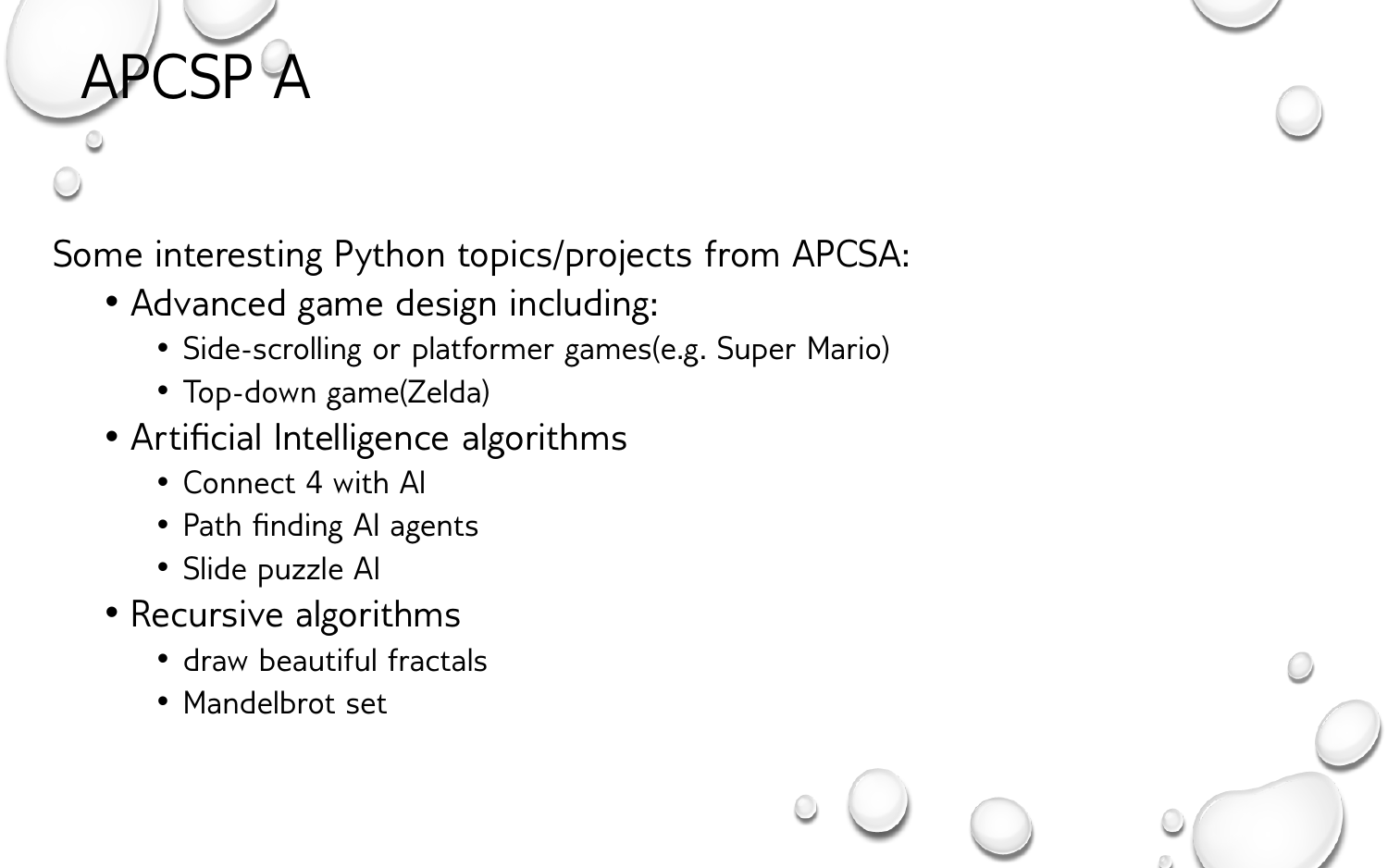

# APCSP A

Some interesting Python topics/projects from APCSA:
Advanced game design including:
Side-scrolling or platformer games(e.g. Super Mario)
Top-down game(Zelda)
Artificial Intelligence algorithms
Connect 4 with AI
Path finding AI agents
Slide puzzle AI
Recursive algorithms
draw beautiful fractals
Mandelbrot set